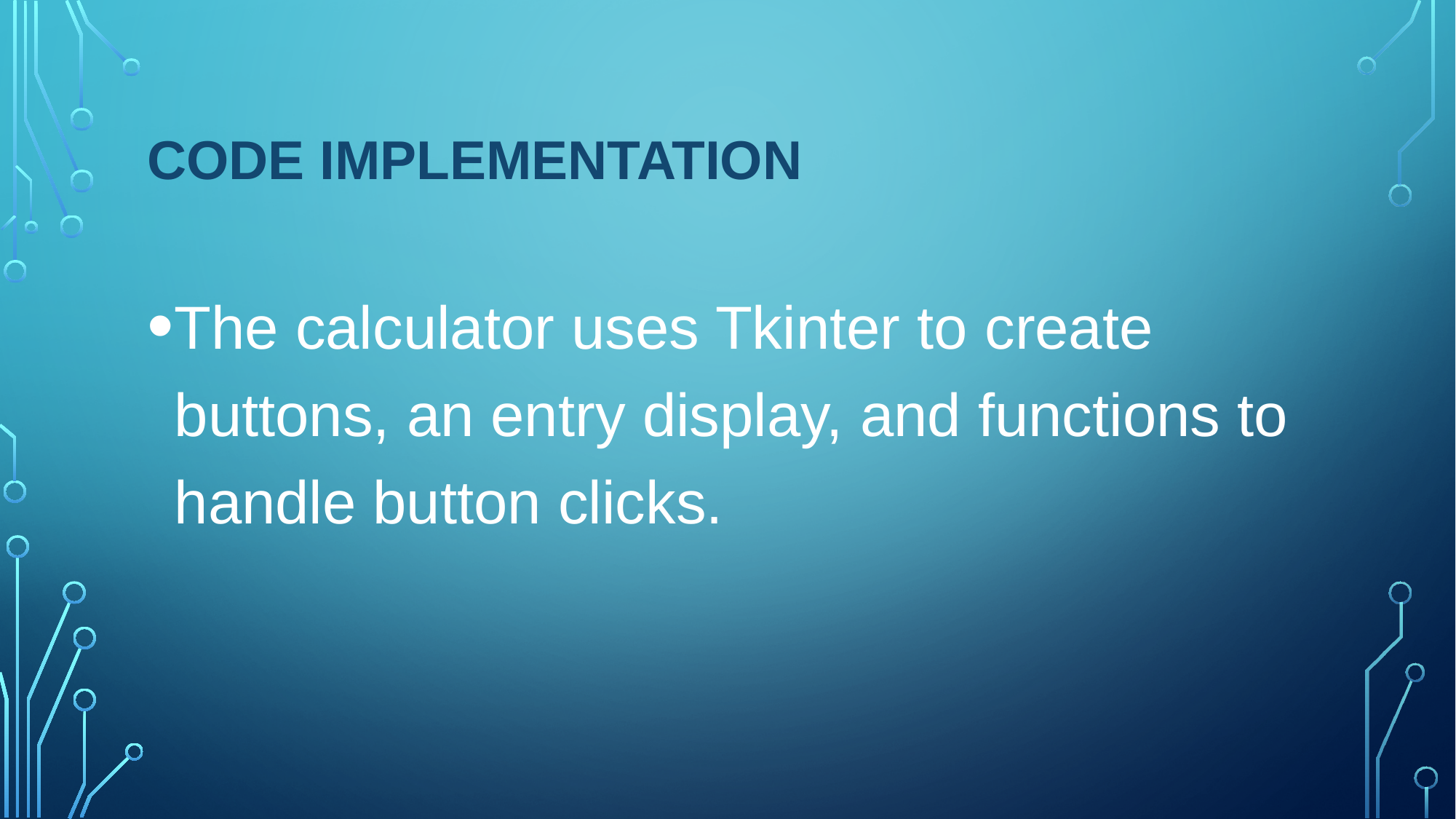

# Code Implementation
The calculator uses Tkinter to create buttons, an entry display, and functions to handle button clicks.